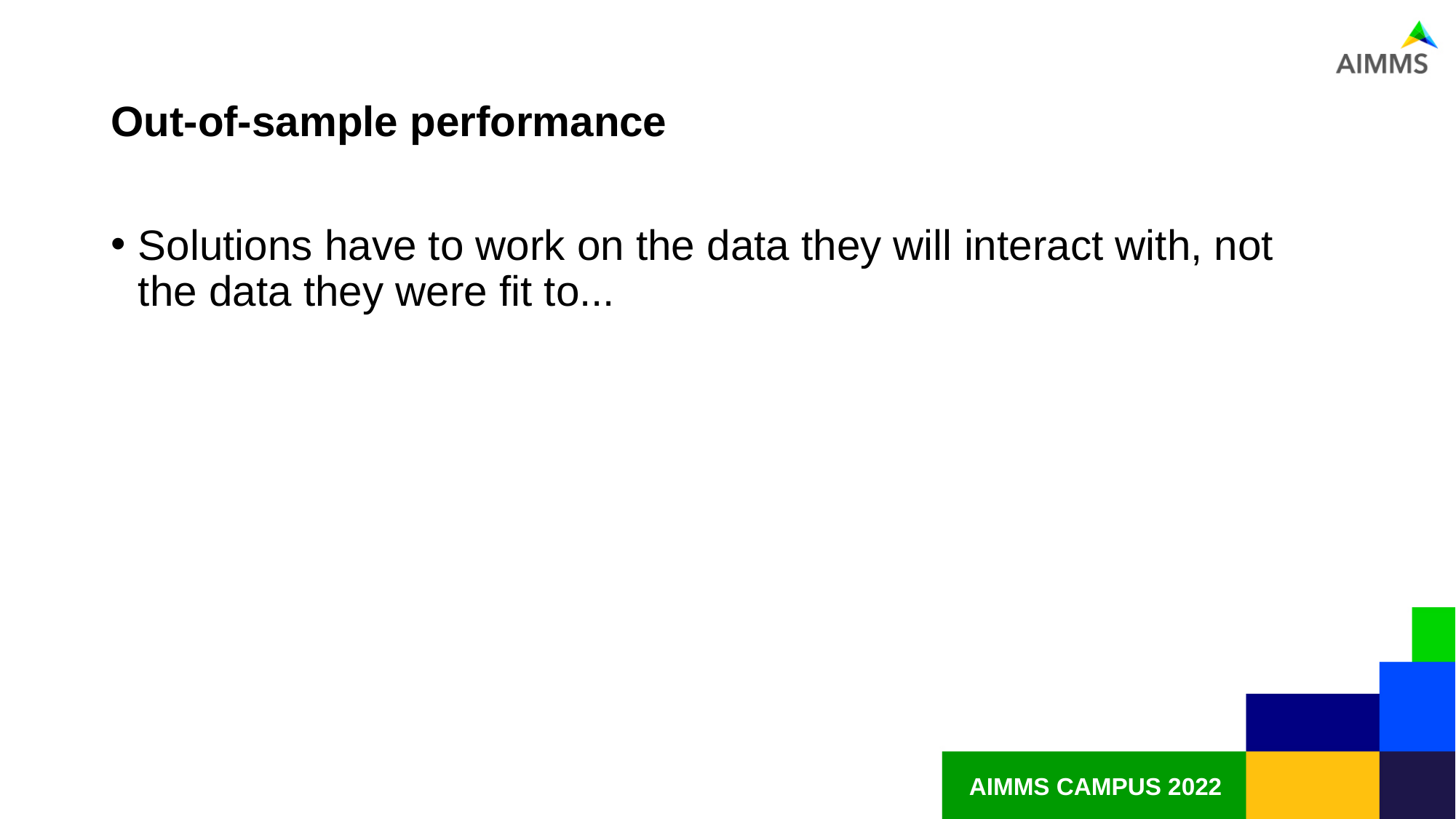

# Out-of-sample performance
Solutions have to work on the data they will interact with, not the data they were fit to...